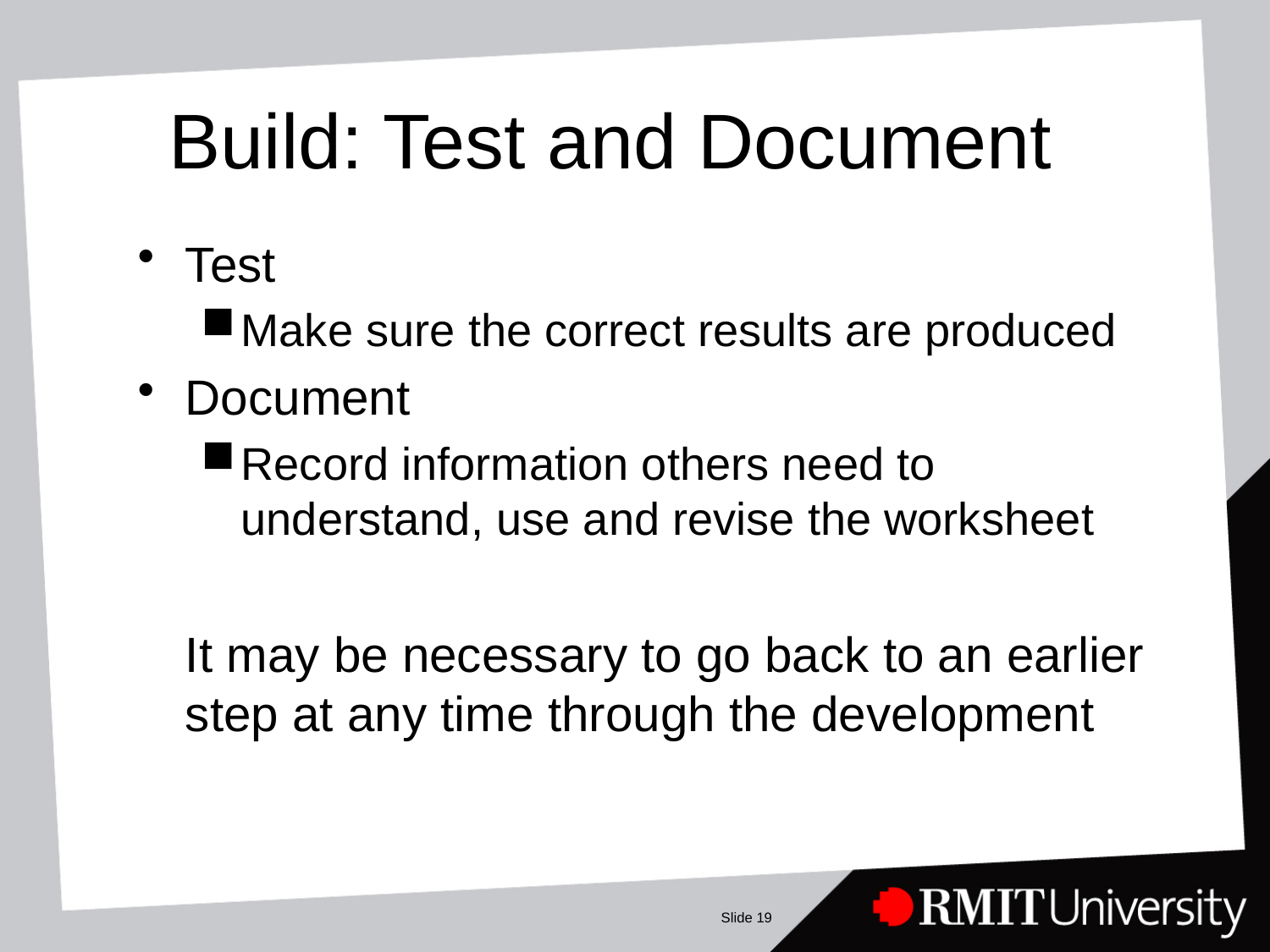

# Build: Test and Document
Test
Make sure the correct results are produced
Document
Record information others need to understand, use and revise the worksheet

	It may be necessary to go back to an earlier step at any time through the development

Slide 19